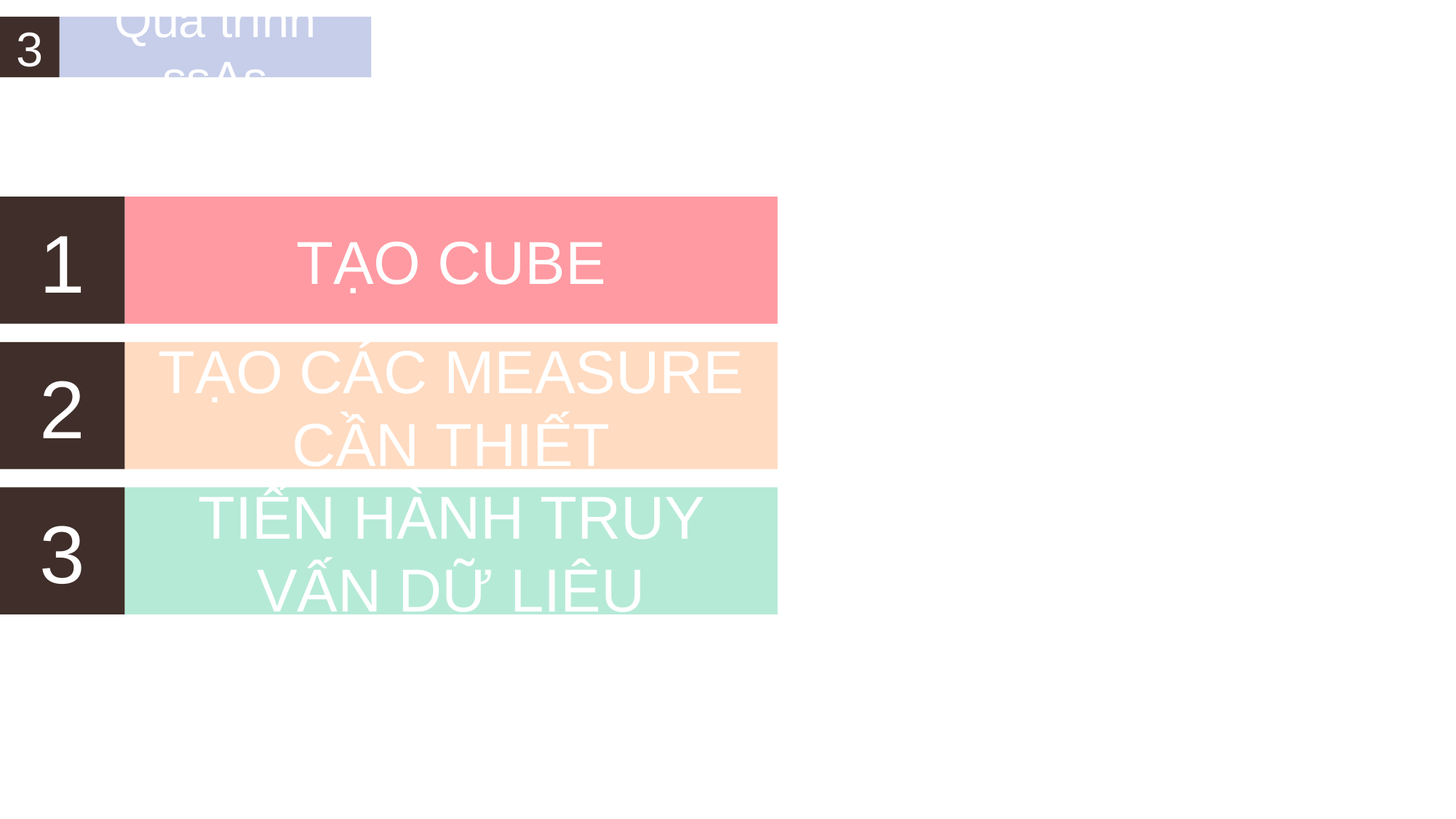

3
Quá trình ssAs
1
TẠO CUBE
2
TẠO CÁC MEASURE CẦN THIẾT
3
TIẾN HÀNH TRUY VẤN DỮ LIỆU